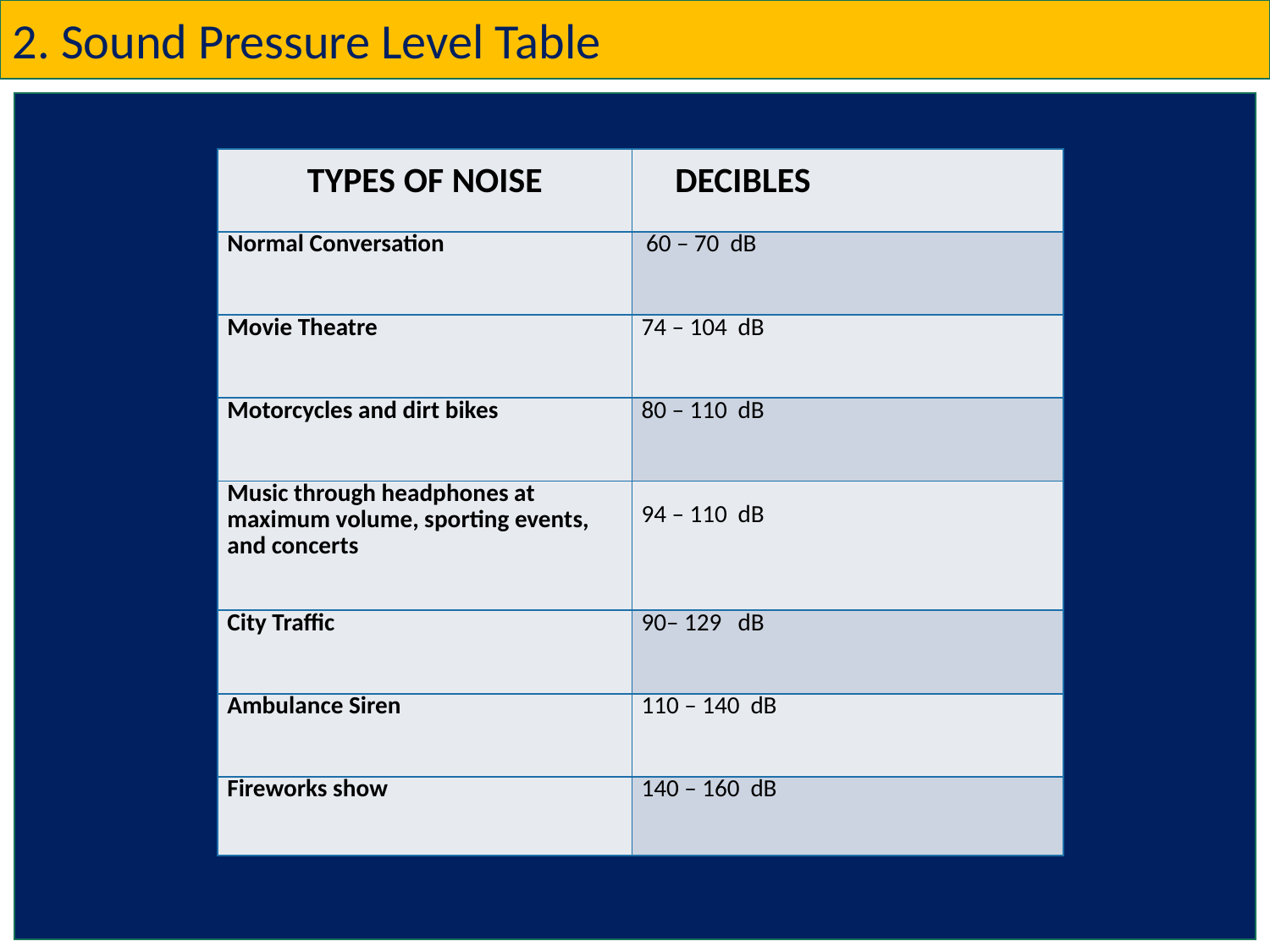

2. Sound Pressure Level Table

| TYPES OF NOISE | DECIBLES |
| --- | --- |
| Normal Conversation | 60 – 70 dB |
| Movie Theatre | 74 – 104 dB |
| Motorcycles and dirt bikes | 80 – 110 dB |
| Music through headphones at maximum volume, sporting events, and concerts | 94 – 110 dB |
| City Traffic | 90– 129 dB |
| Ambulance Siren | 110 – 140 dB |
| Fireworks show | 140 – 160 dB |